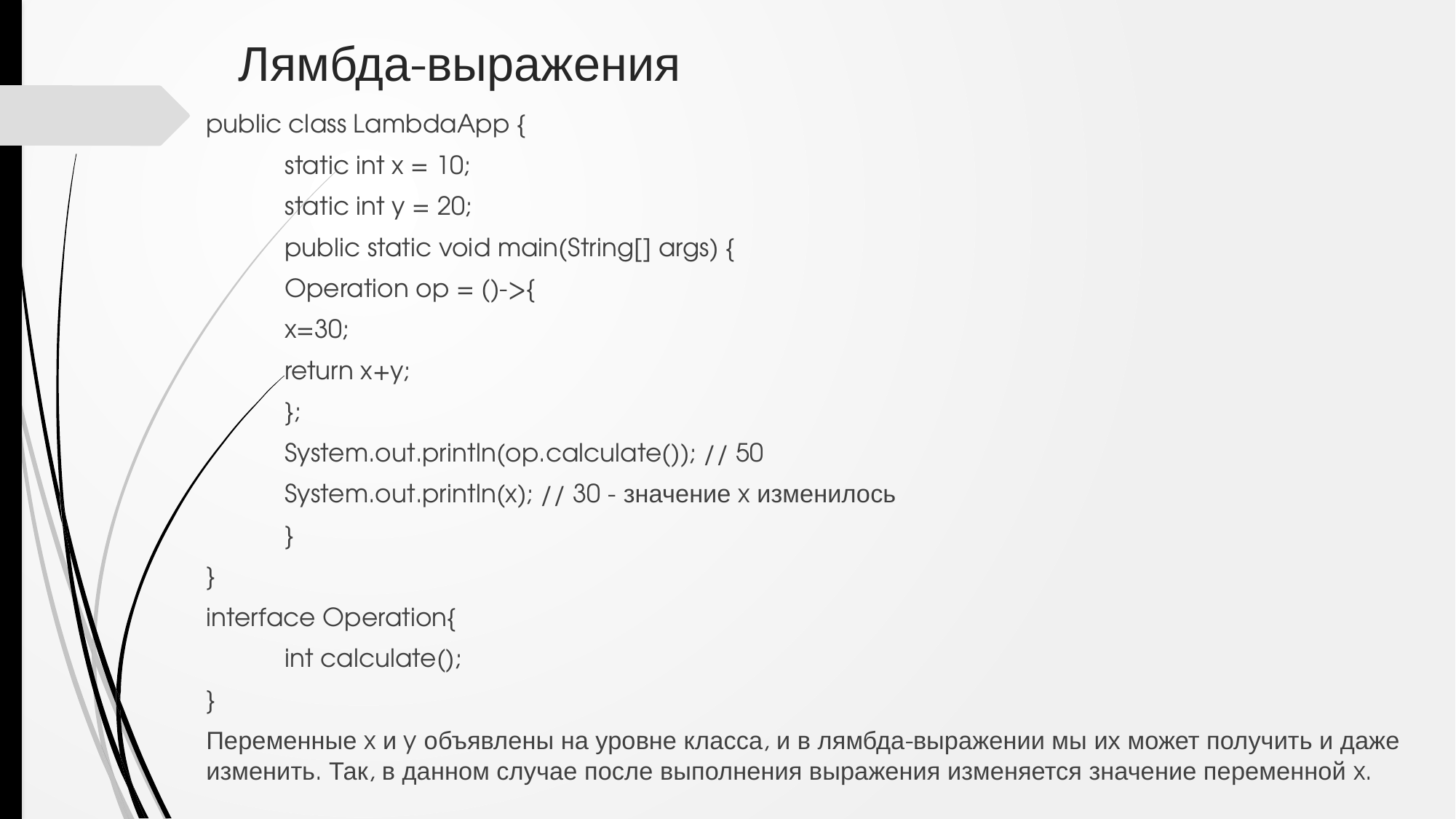

# Лямбда-выражения
public class LambdaApp {
	static int x = 10;
	static int y = 20;
	public static void main(String[] args) {
		Operation op = ()->{
			x=30;
			return x+y;
		};
		System.out.println(op.calculate()); // 50
		System.out.println(x); // 30 - значение x изменилось
	}
}
interface Operation{
	int calculate();
}
Переменные x и y объявлены на уровне класса, и в лямбда-выражении мы их может получить и даже изменить. Так, в данном случае после выполнения выражения изменяется значение переменной x.